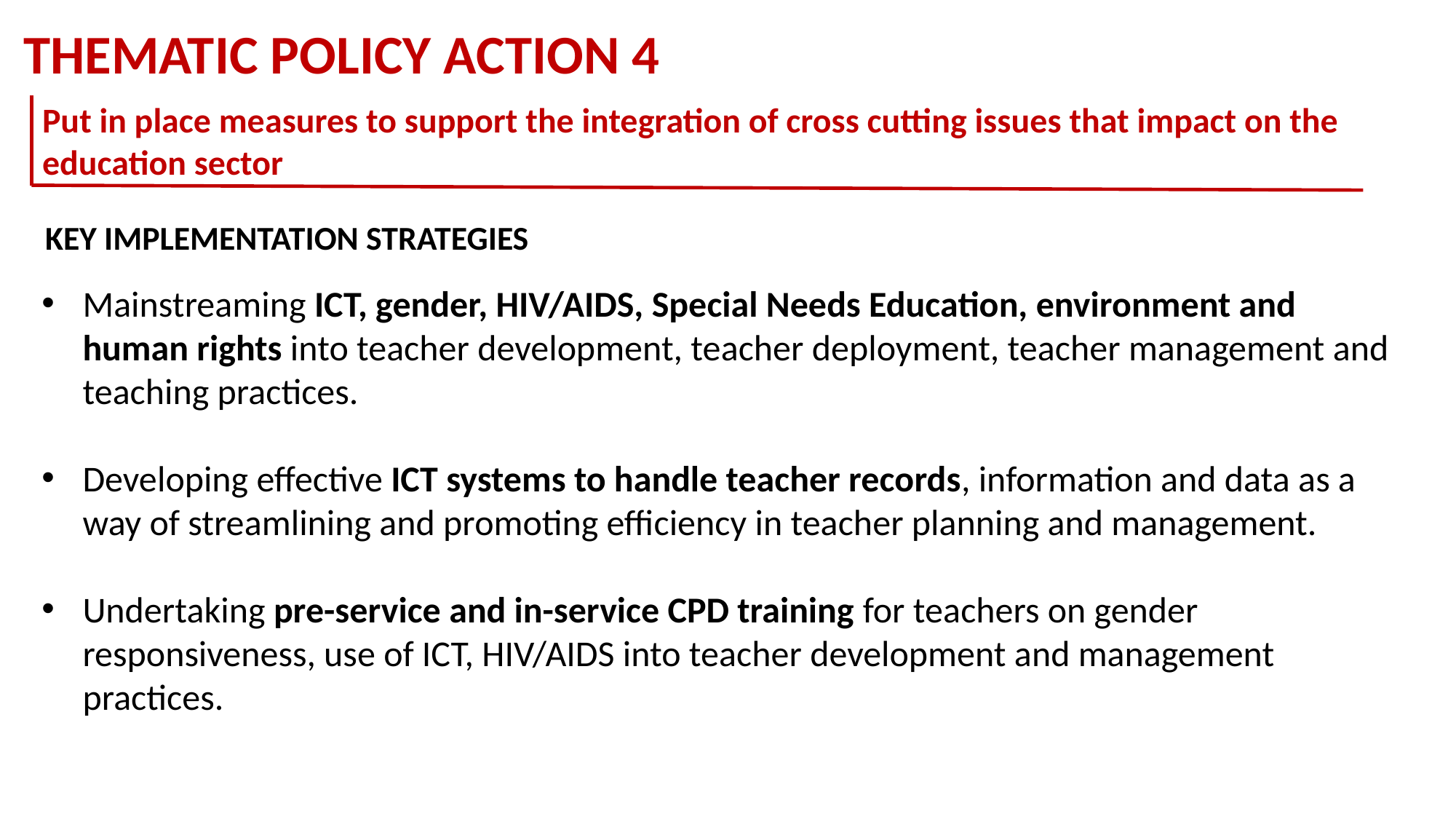

THEMATIC POLICY ACTION 4
Put in place measures to support the integration of cross cutting issues that impact on the education sector
KEY IMPLEMENTATION STRATEGIES
Mainstreaming ICT, gender, HIV/AIDS, Special Needs Education, environment and human rights into teacher development, teacher deployment, teacher management and teaching practices.
Developing effective ICT systems to handle teacher records, information and data as a way of streamlining and promoting efficiency in teacher planning and management.
Undertaking pre-service and in-service CPD training for teachers on gender responsiveness, use of ICT, HIV/AIDS into teacher development and management practices.